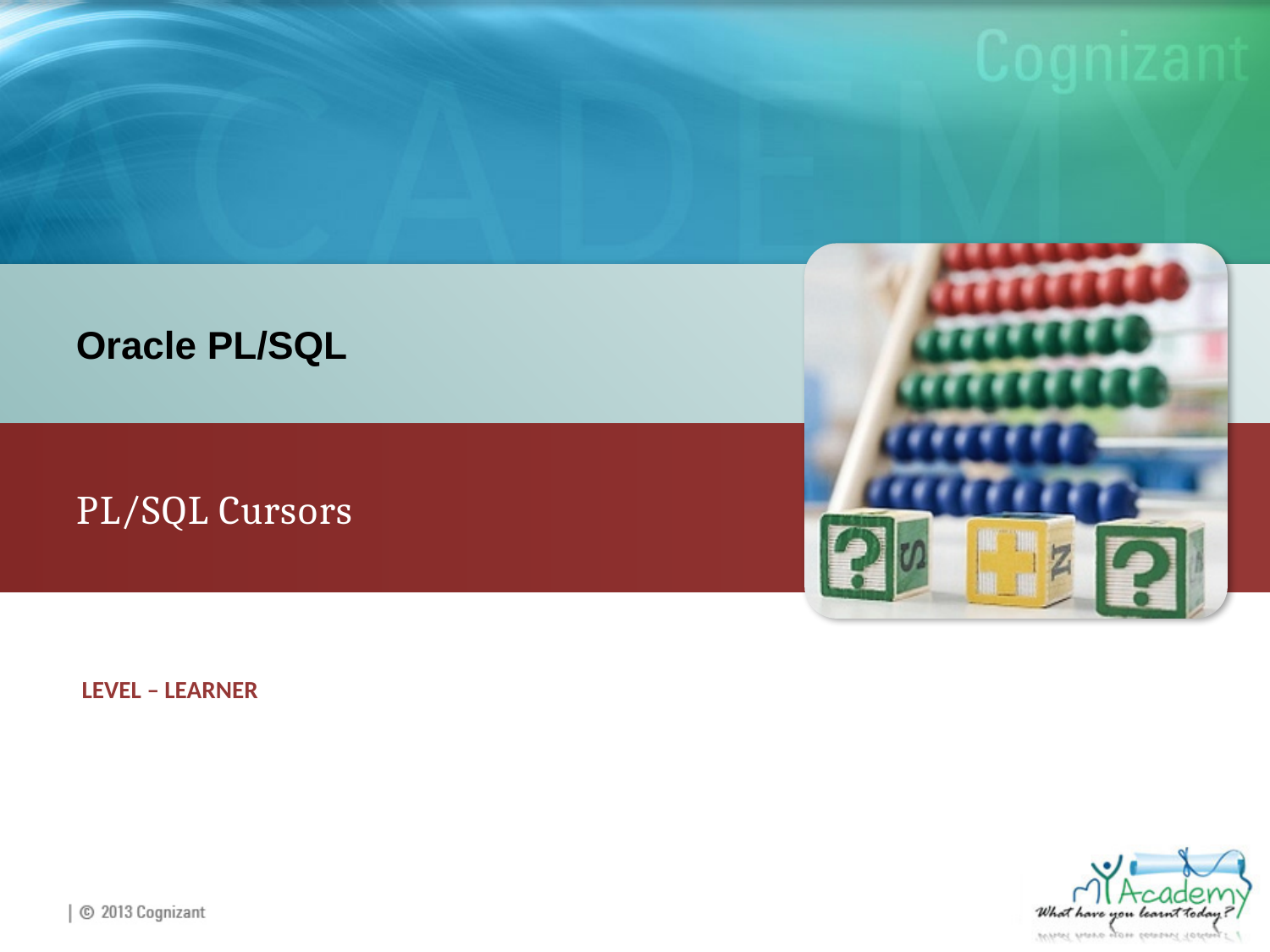

Oracle PL/SQL
PL/SQL Cursors
LEVEL – LEARNER